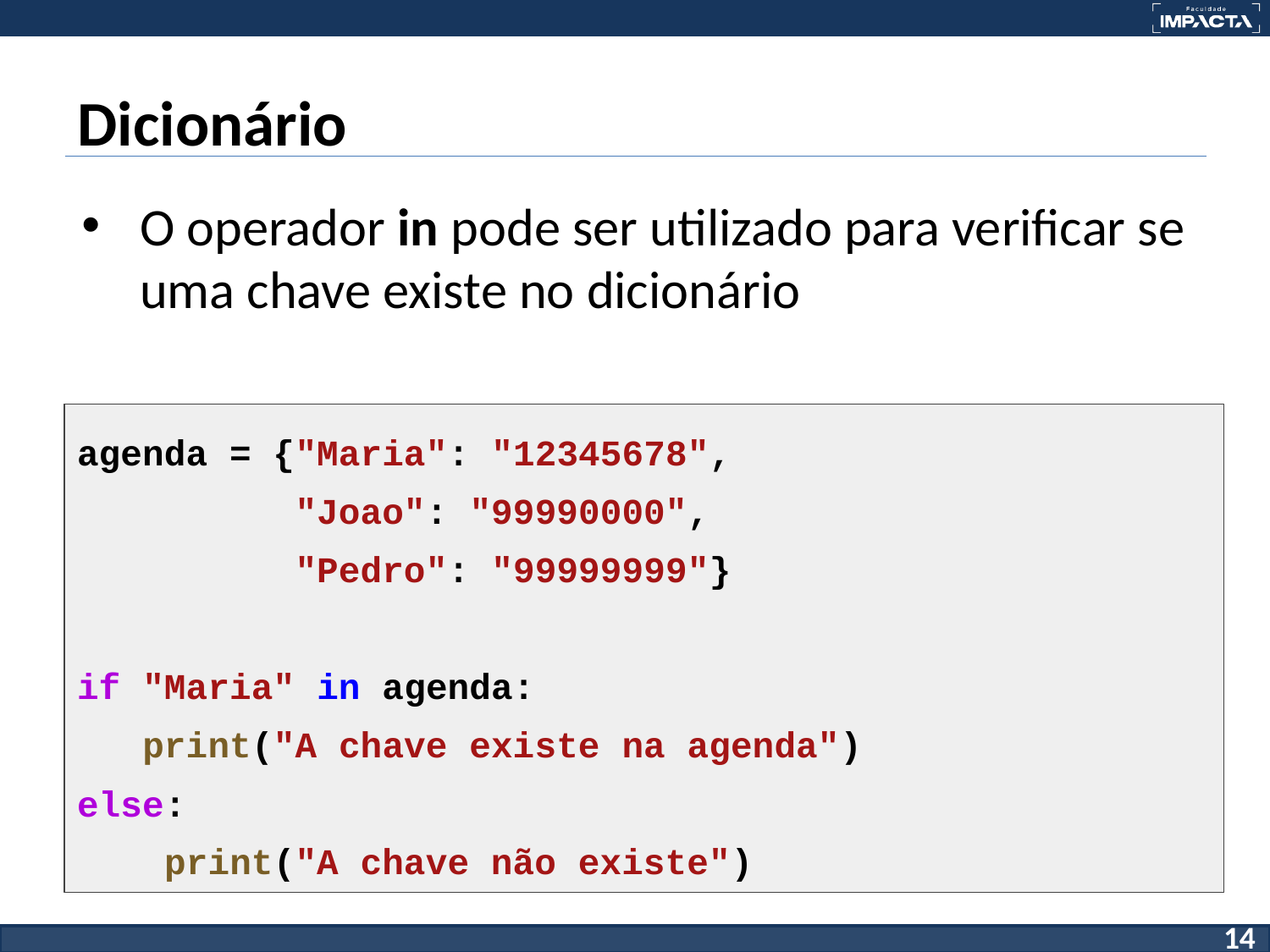

# Dicionário
O operador in pode ser utilizado para verificar se uma chave existe no dicionário
agenda = {"Maria": "12345678",
          "Joao": "99990000",
          "Pedro": "99999999"}

if "Maria" in agenda:
   print("A chave existe na agenda")
else:
    print("A chave não existe")
14